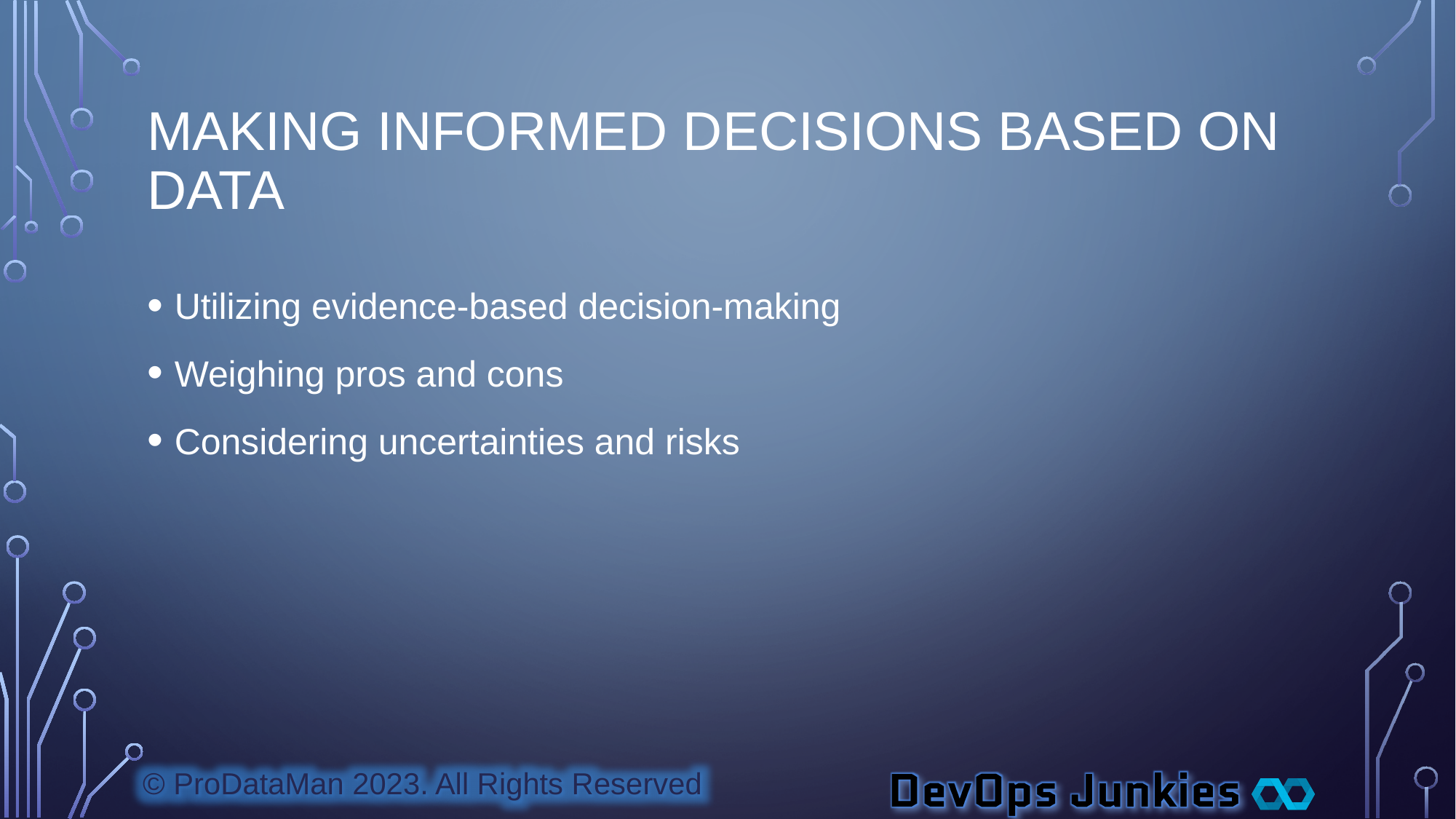

# Making Informed Decisions Based on Data
Utilizing evidence-based decision-making
Weighing pros and cons
Considering uncertainties and risks